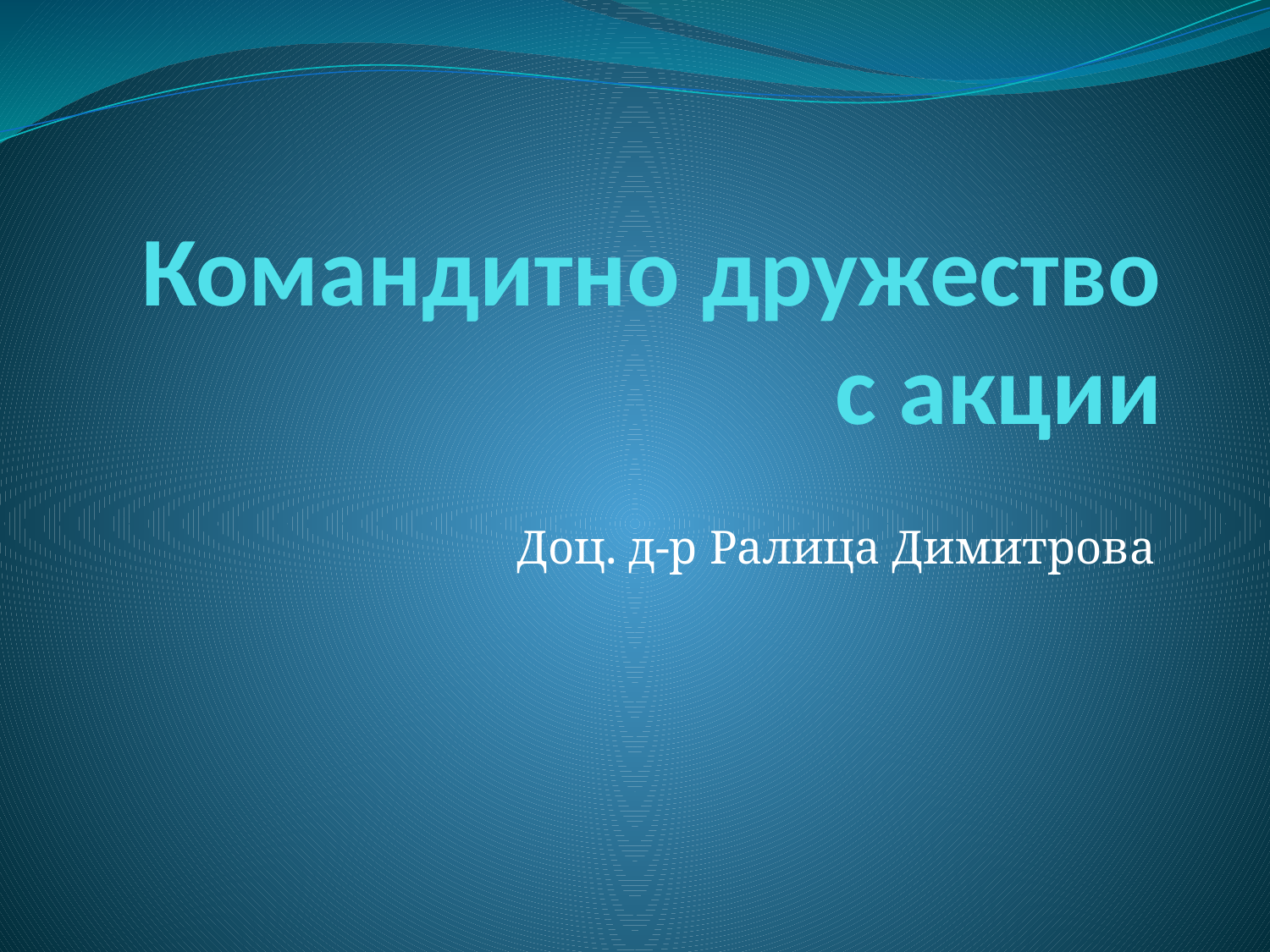

# Командитно дружество с акции

Доц. д-р Ралица Димитрова